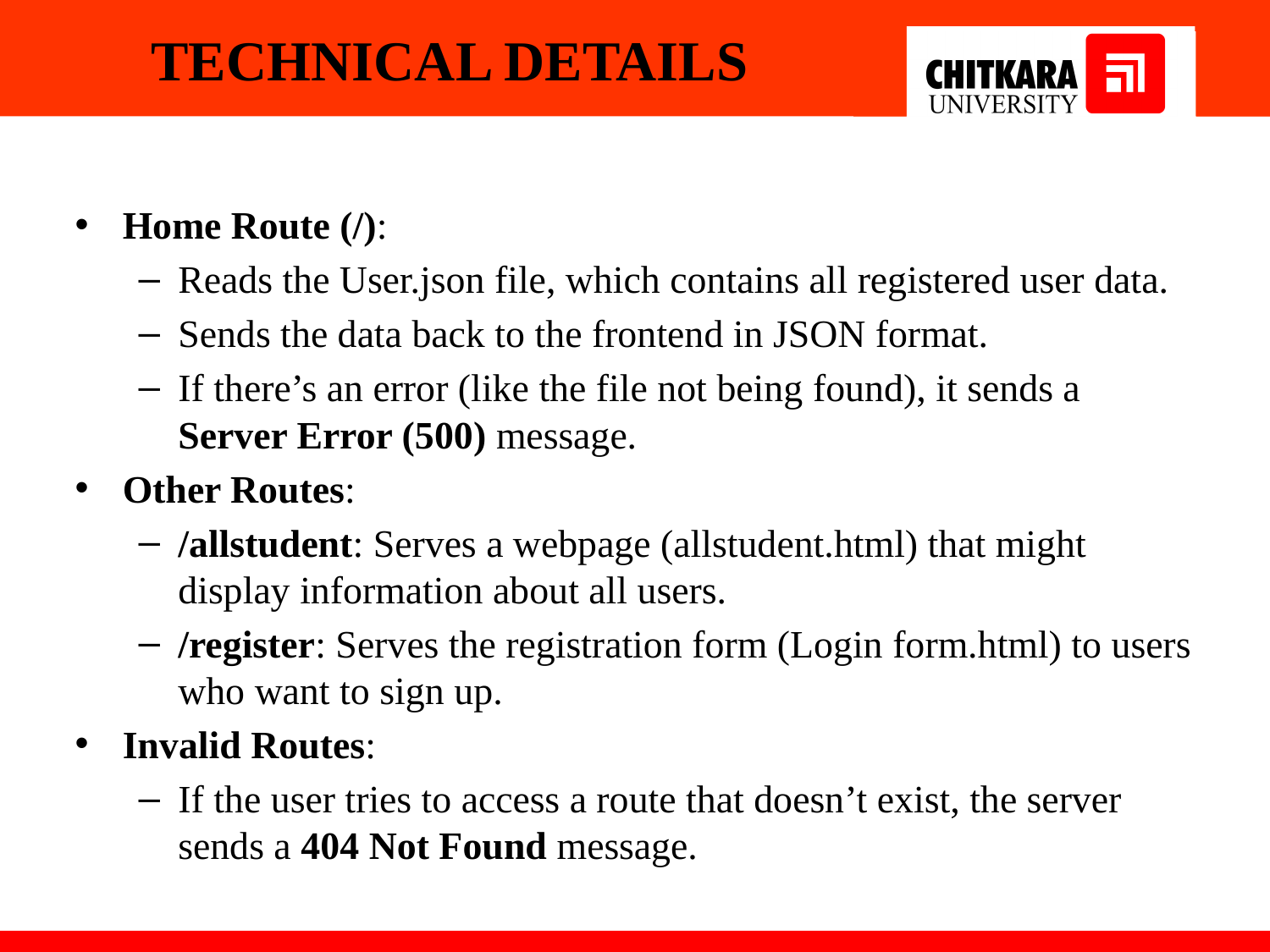

# TECHNICAL DETAILS
Home Route (/):
Reads the User.json file, which contains all registered user data.
Sends the data back to the frontend in JSON format.
If there’s an error (like the file not being found), it sends a Server Error (500) message.
Other Routes:
/allstudent: Serves a webpage (allstudent.html) that might display information about all users.
/register: Serves the registration form (Login form.html) to users who want to sign up.
Invalid Routes:
If the user tries to access a route that doesn’t exist, the server sends a 404 Not Found message.